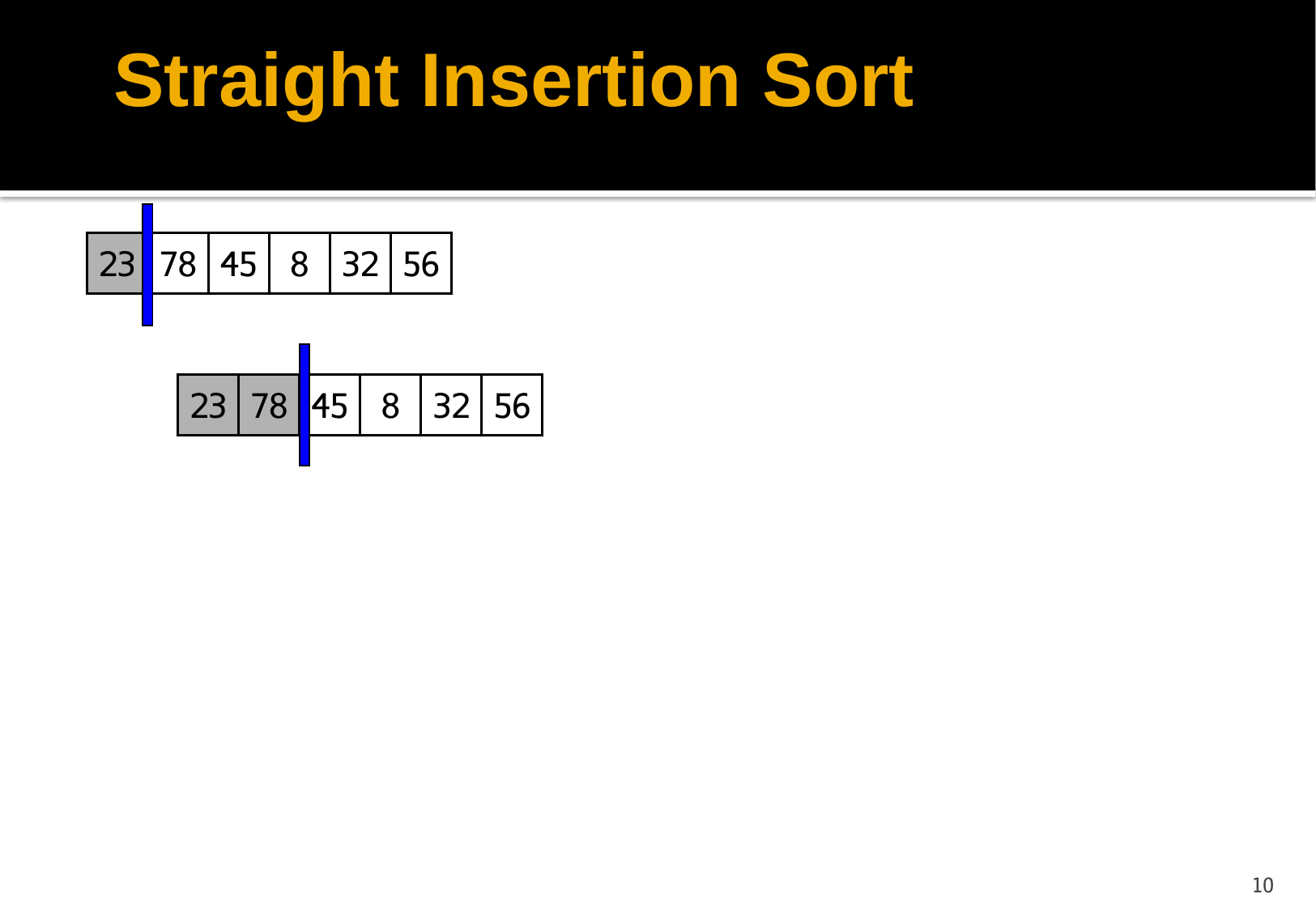

# Straight Insertion Sort

23
78
45
8
32
56

23
78
45
8
32
56
10